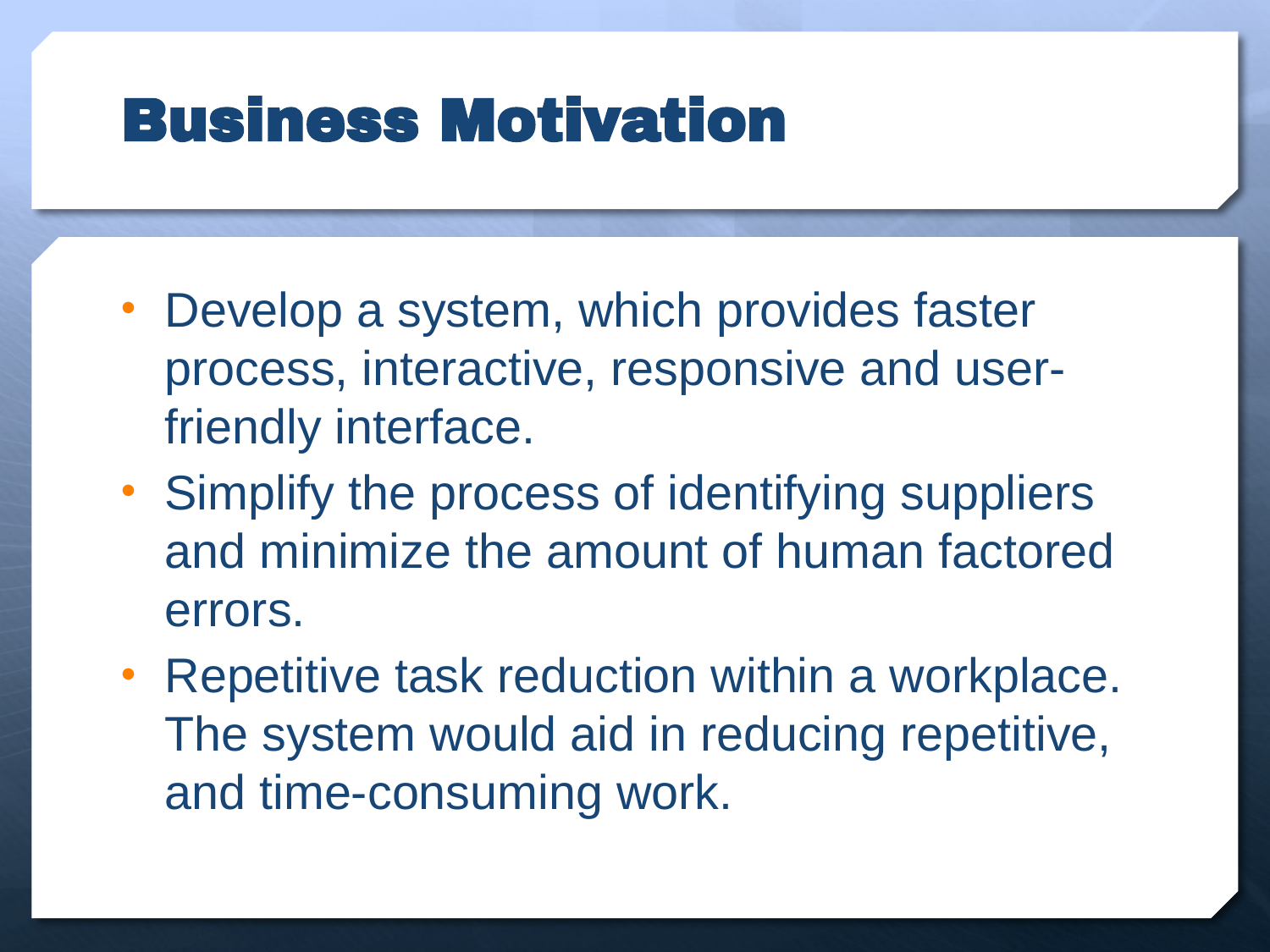

# Business Motivation
Develop a system, which provides faster process, interactive, responsive and user-friendly interface.
Simplify the process of identifying suppliers and minimize the amount of human factored errors.
Repetitive task reduction within a workplace. The system would aid in reducing repetitive, and time-consuming work.